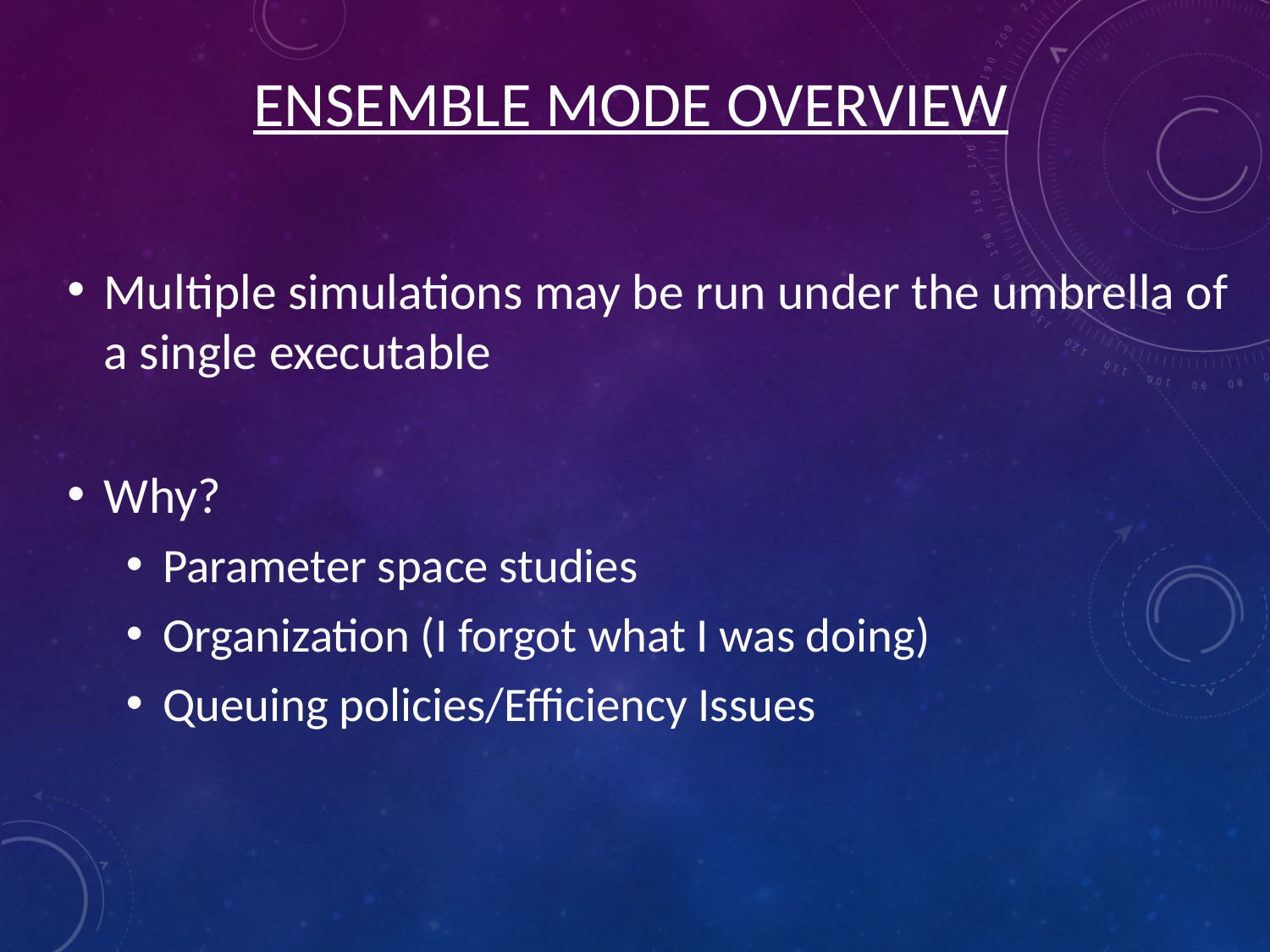

# Ensemble mode overview

Multiple simulations may be run under the umbrella of a single executable

Why?
Parameter space studies
Organization (I forgot what I was doing)
Queuing policies/Efficiency Issues